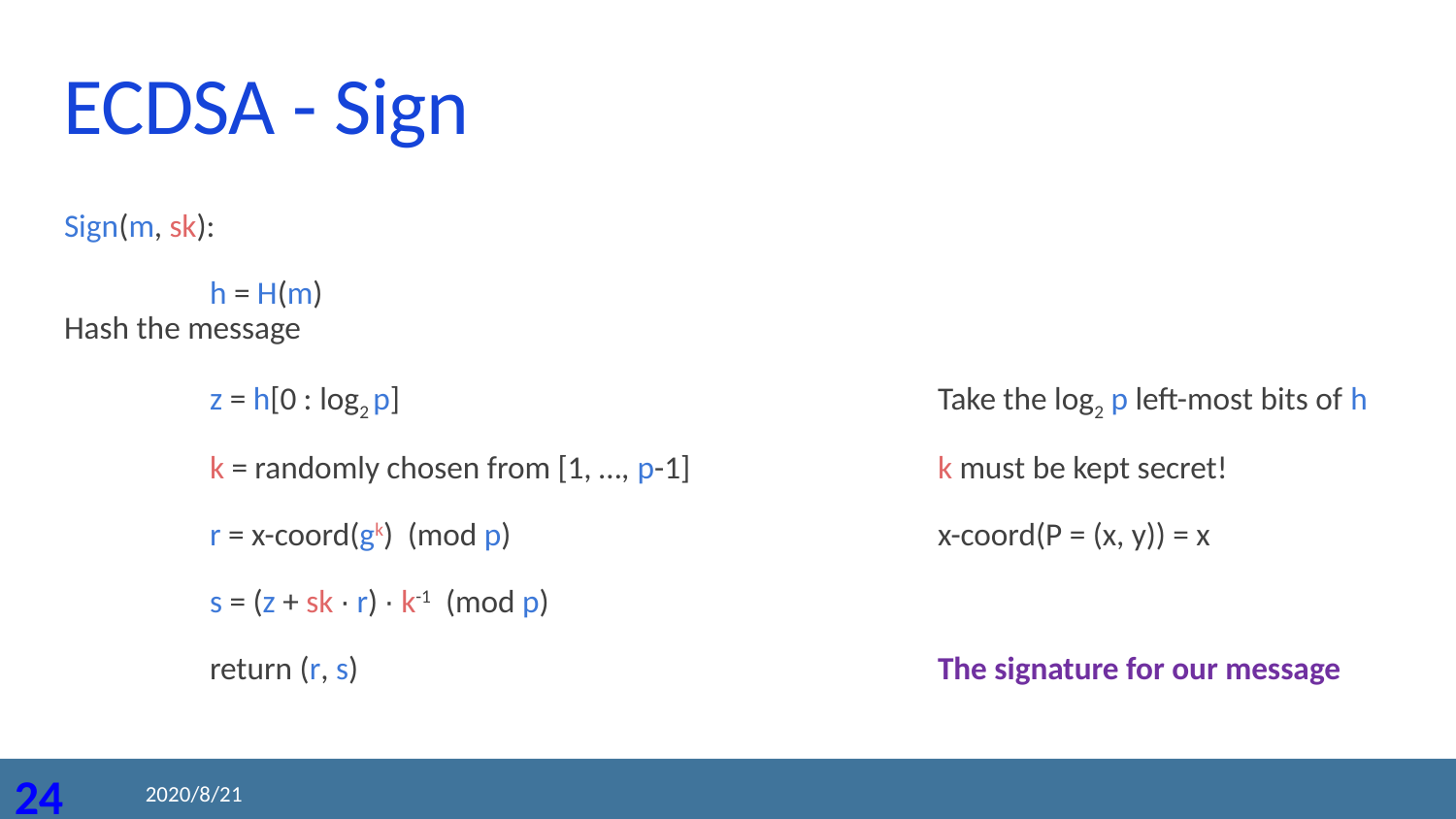

# ECDSA - Sign
Sign(m, sk):
	h = H(m)								Hash the message
	z = h[0 : log2 p]				Take the log2 p left-most bits of h
	k = randomly chosen from [1, …, p-1]		k must be kept secret!
	r = x-coord(gk)  (mod p)			x-coord(P = (x, y)) = x
	s = (z + sk ∙ r) ∙ k-1  (mod p)
	return (r, s)				The signature for our message
2020/8/21